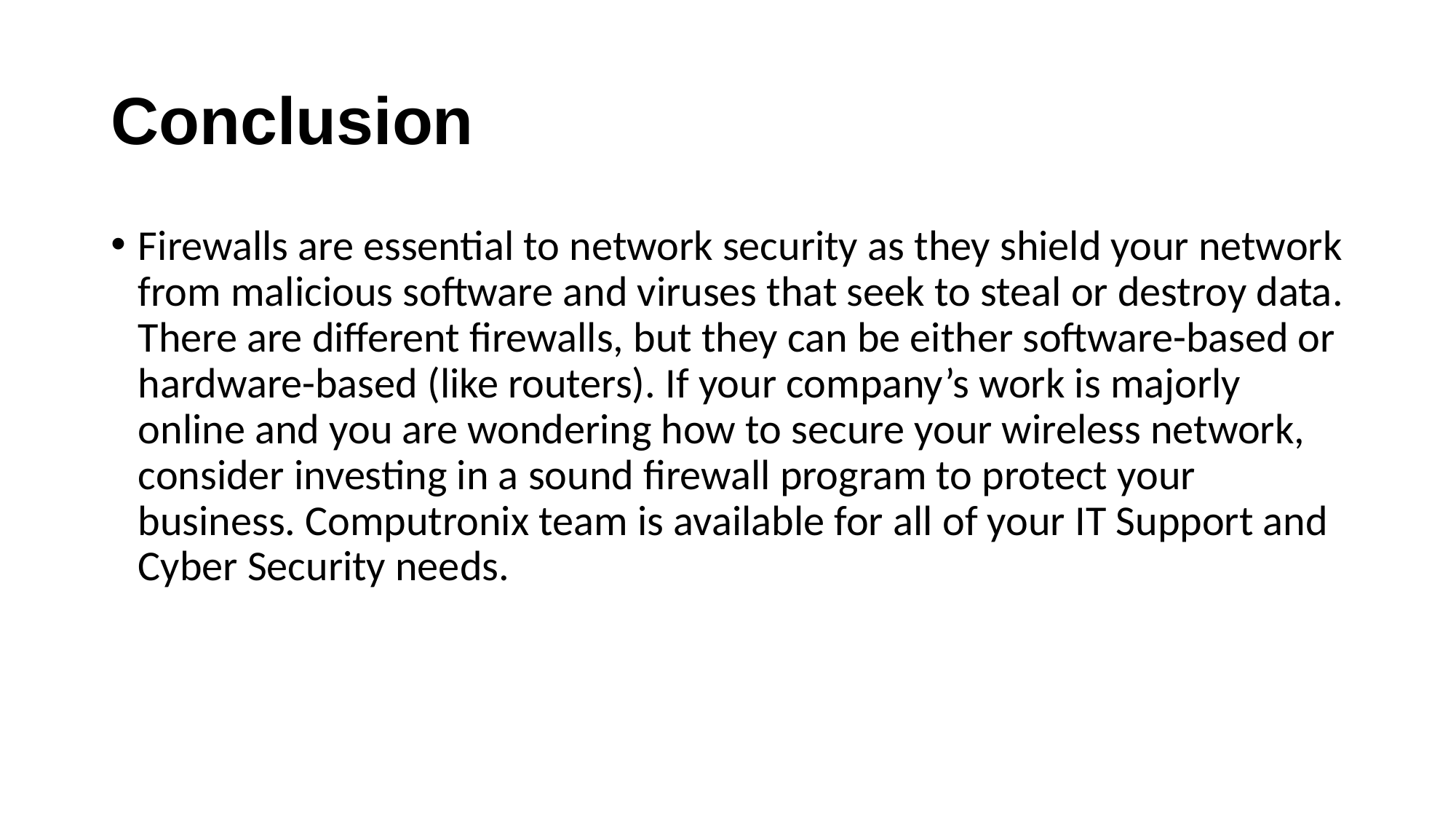

# Conclusion
Firewalls are essential to network security as they shield your network from malicious software and viruses that seek to steal or destroy data. There are different firewalls, but they can be either software-based or hardware-based (like routers). If your company’s work is majorly online and you are wondering how to secure your wireless network, consider investing in a sound firewall program to protect your business. Computronix team is available for all of your IT Support and Cyber Security needs.